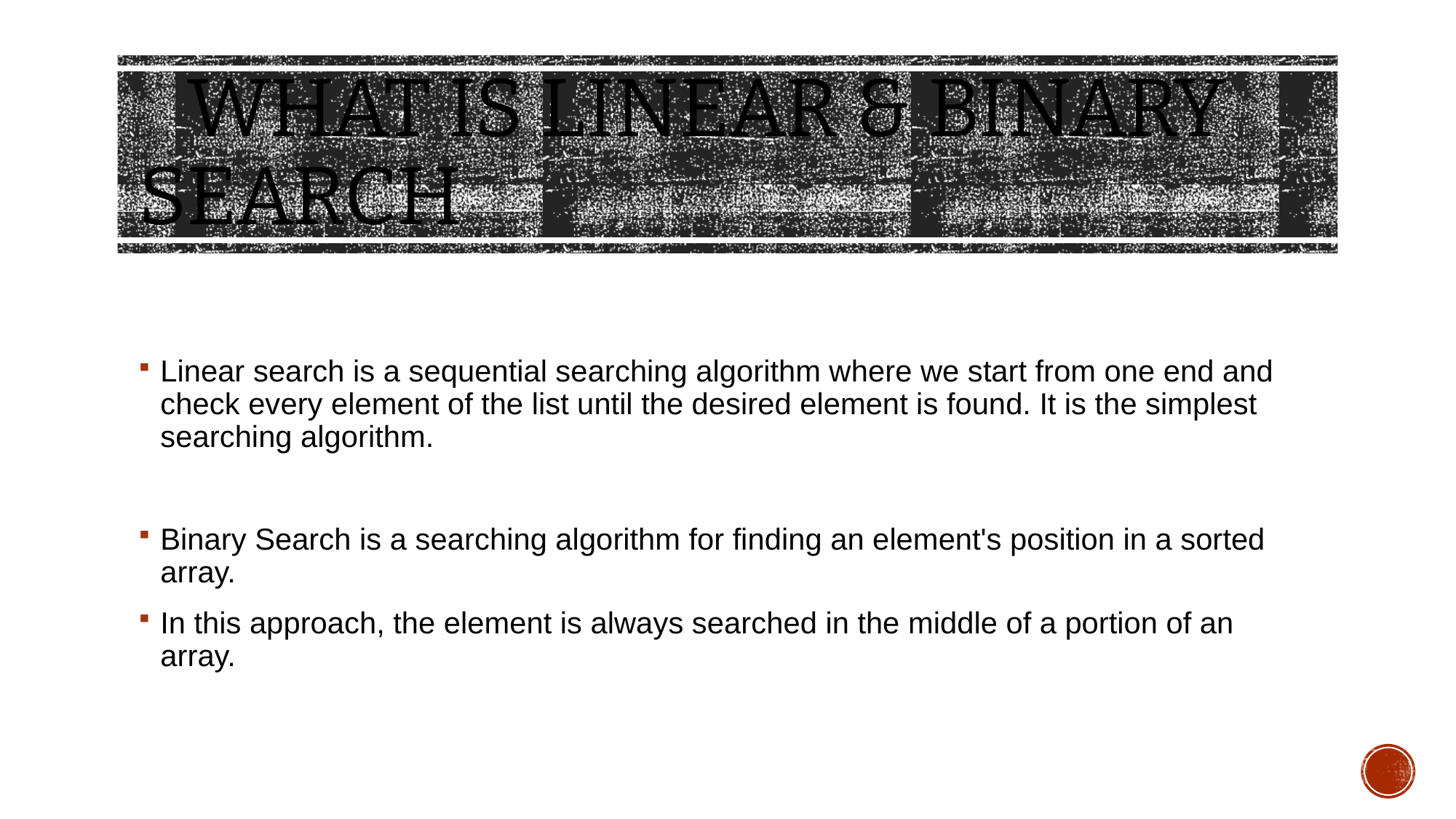

# What is linear & Binary Search

Linear search is a sequential searching algorithm where we start from one end and check every element of the list until the desired element is found. It is the simplest searching algorithm.

Binary Search is a searching algorithm for finding an element's position in a sorted array.
In this approach, the element is always searched in the middle of a portion of an array.